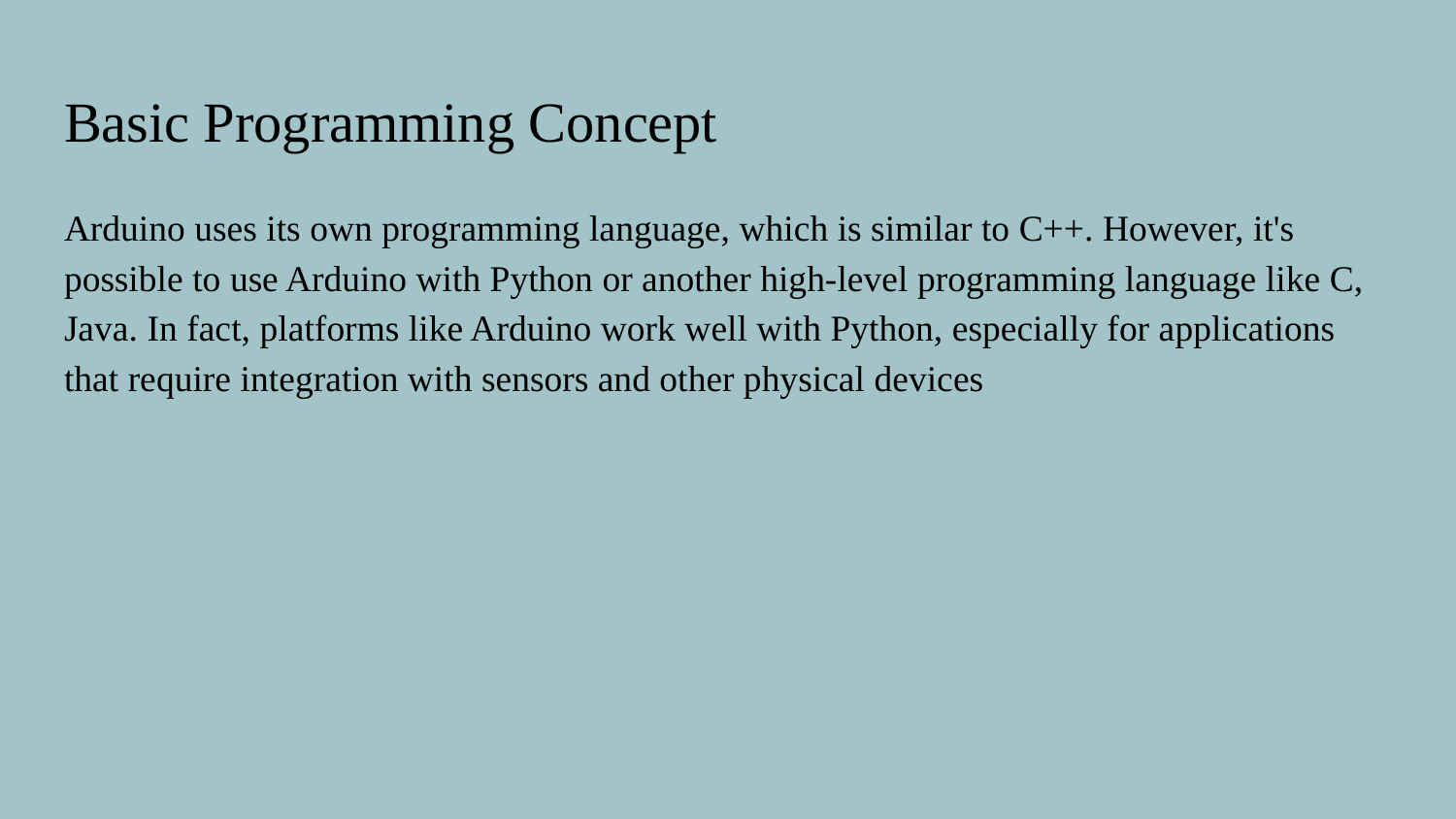

# Basic Programming Concept

Arduino uses its own programming language, which is similar to C++. However, it's possible to use Arduino with Python or another high-level programming language like C, Java. In fact, platforms like Arduino work well with Python, especially for applications that require integration with sensors and other physical devices